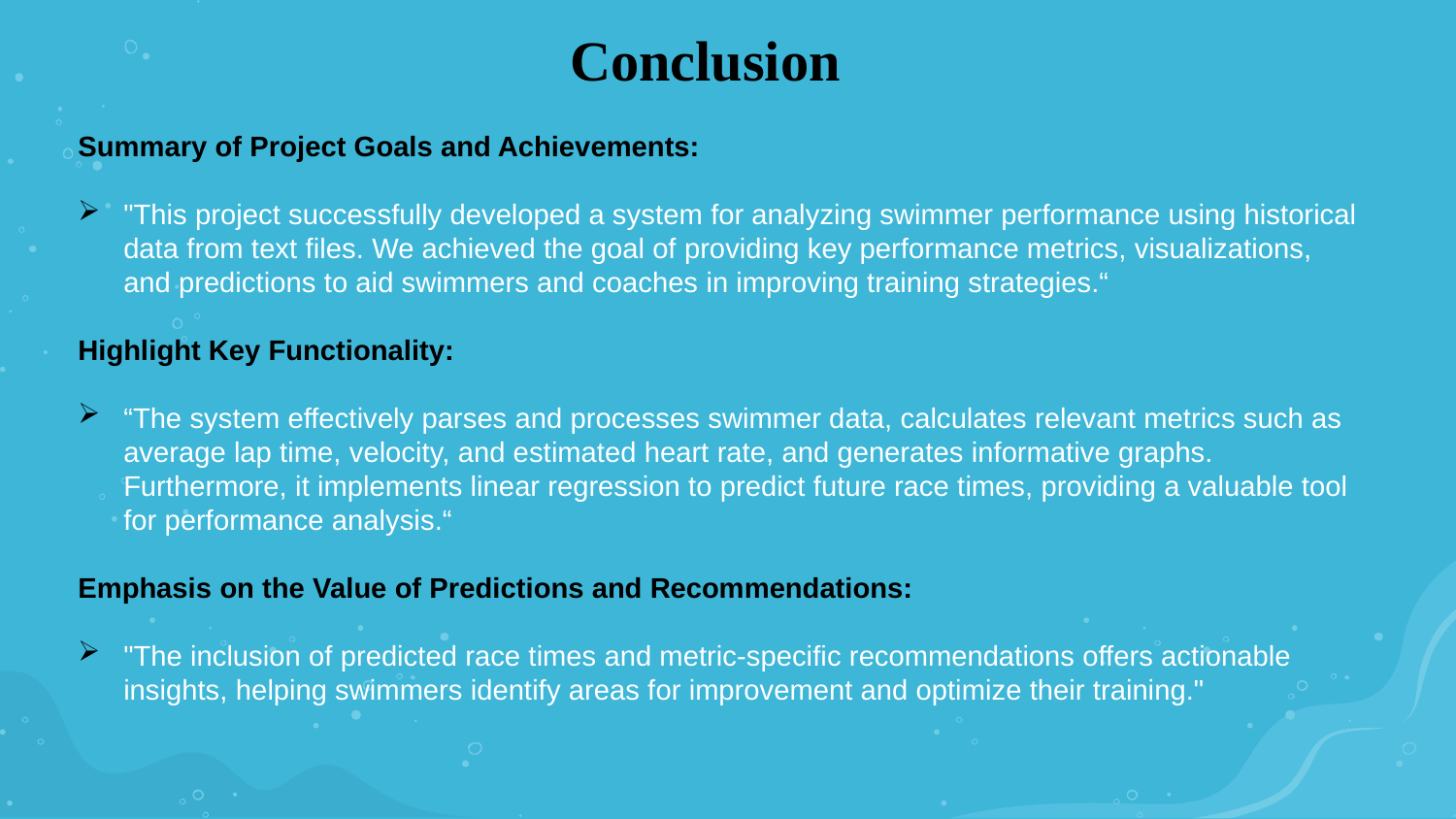

Conclusion
Summary of Project Goals and Achievements:

"This project successfully developed a system for analyzing swimmer performance using historical data from text files. We achieved the goal of providing key performance metrics, visualizations, and predictions to aid swimmers and coaches in improving training strategies.“

Highlight Key Functionality:

“The system effectively parses and processes swimmer data, calculates relevant metrics such as average lap time, velocity, and estimated heart rate, and generates informative graphs. Furthermore, it implements linear regression to predict future race times, providing a valuable tool for performance analysis.“

Emphasis on the Value of Predictions and Recommendations:

"The inclusion of predicted race times and metric-specific recommendations offers actionable insights, helping swimmers identify areas for improvement and optimize their training."